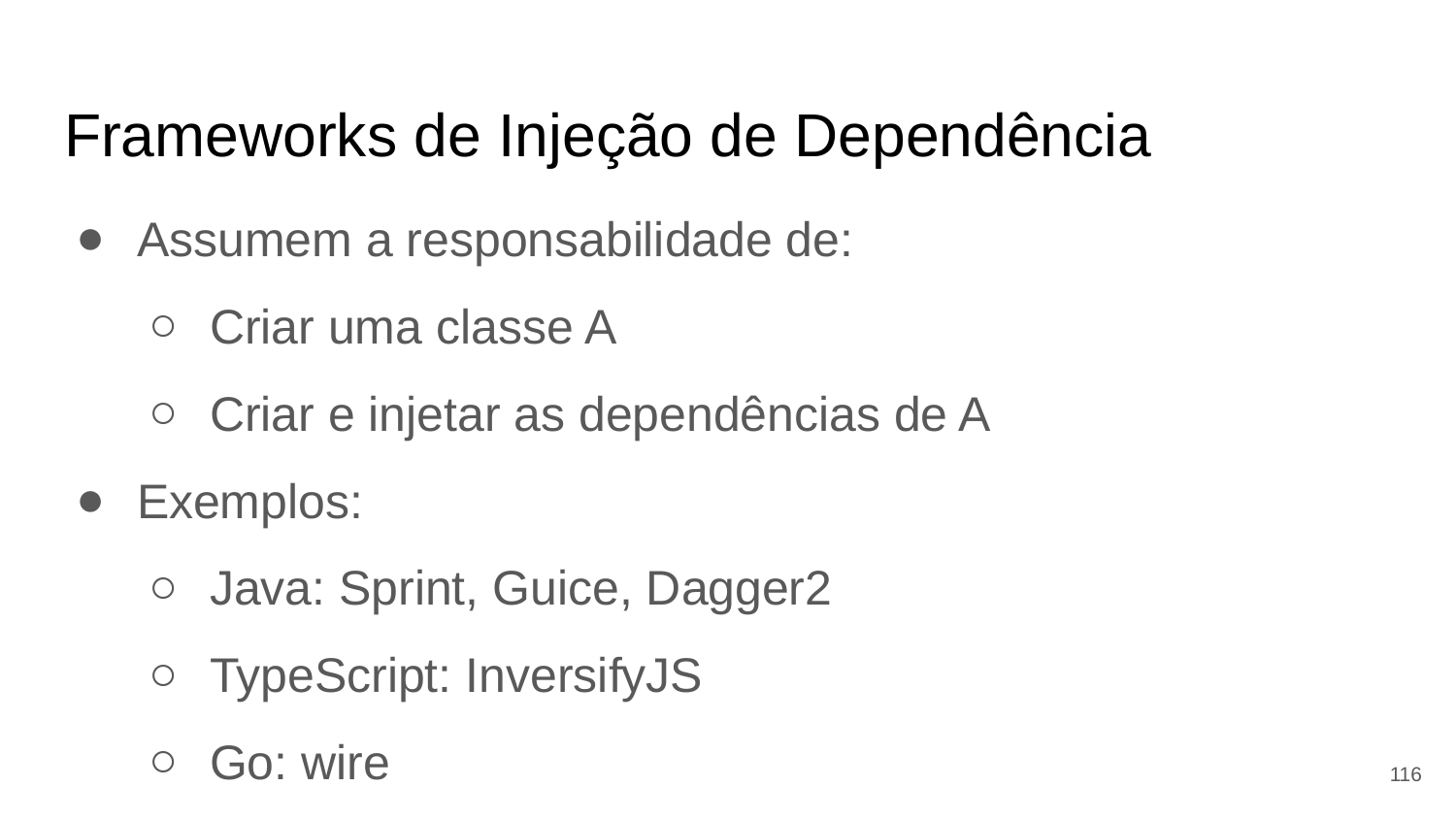

# Frameworks de Injeção de Dependência
Assumem a responsabilidade de:
Criar uma classe A
Criar e injetar as dependências de A
Exemplos:
Java: Sprint, Guice, Dagger2
TypeScript: InversifyJS
Go: wire
116